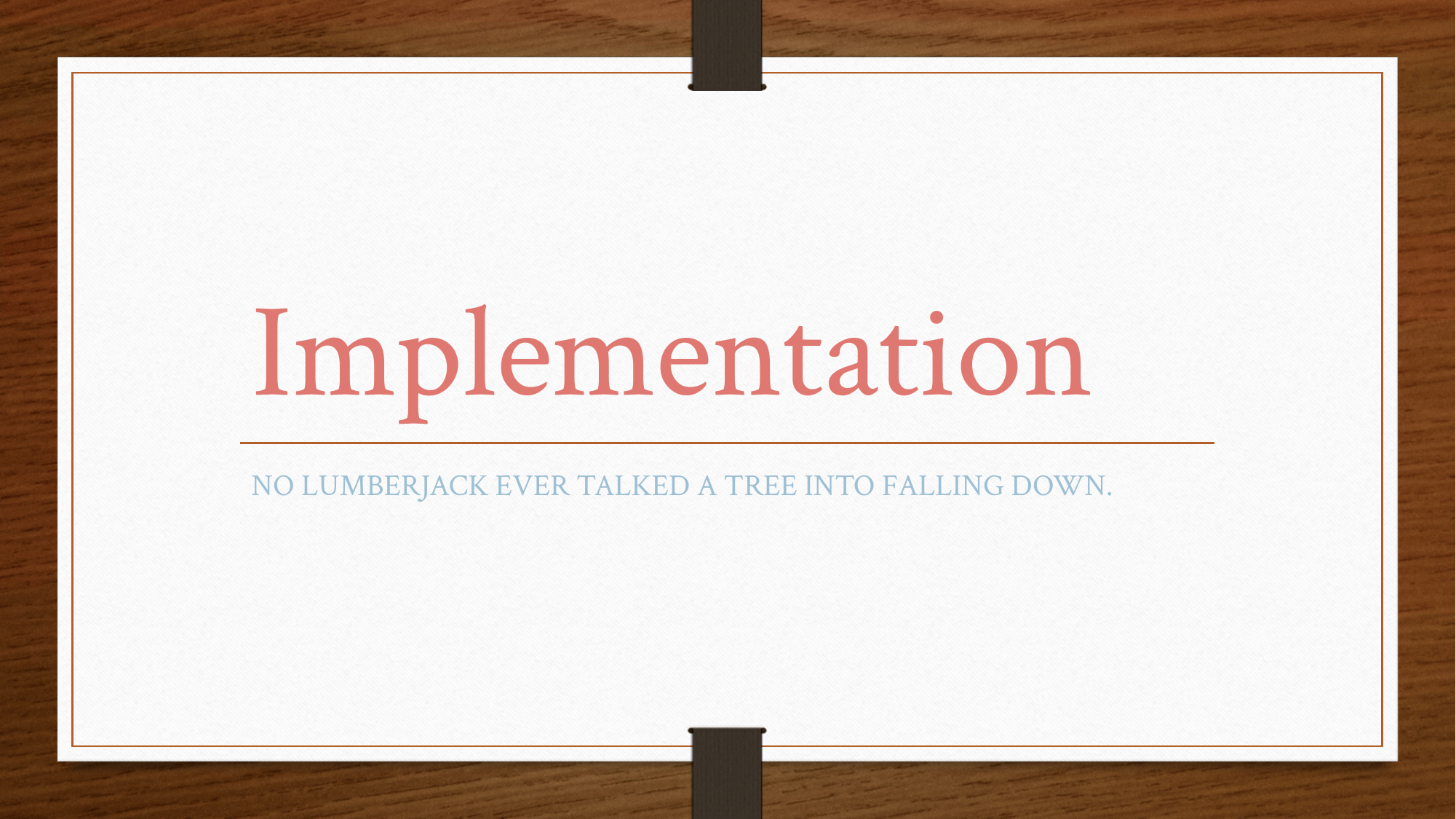

# Implementation
NO LUMBERJACK EVER TALKED A TREE INTO FALLING DOWN.